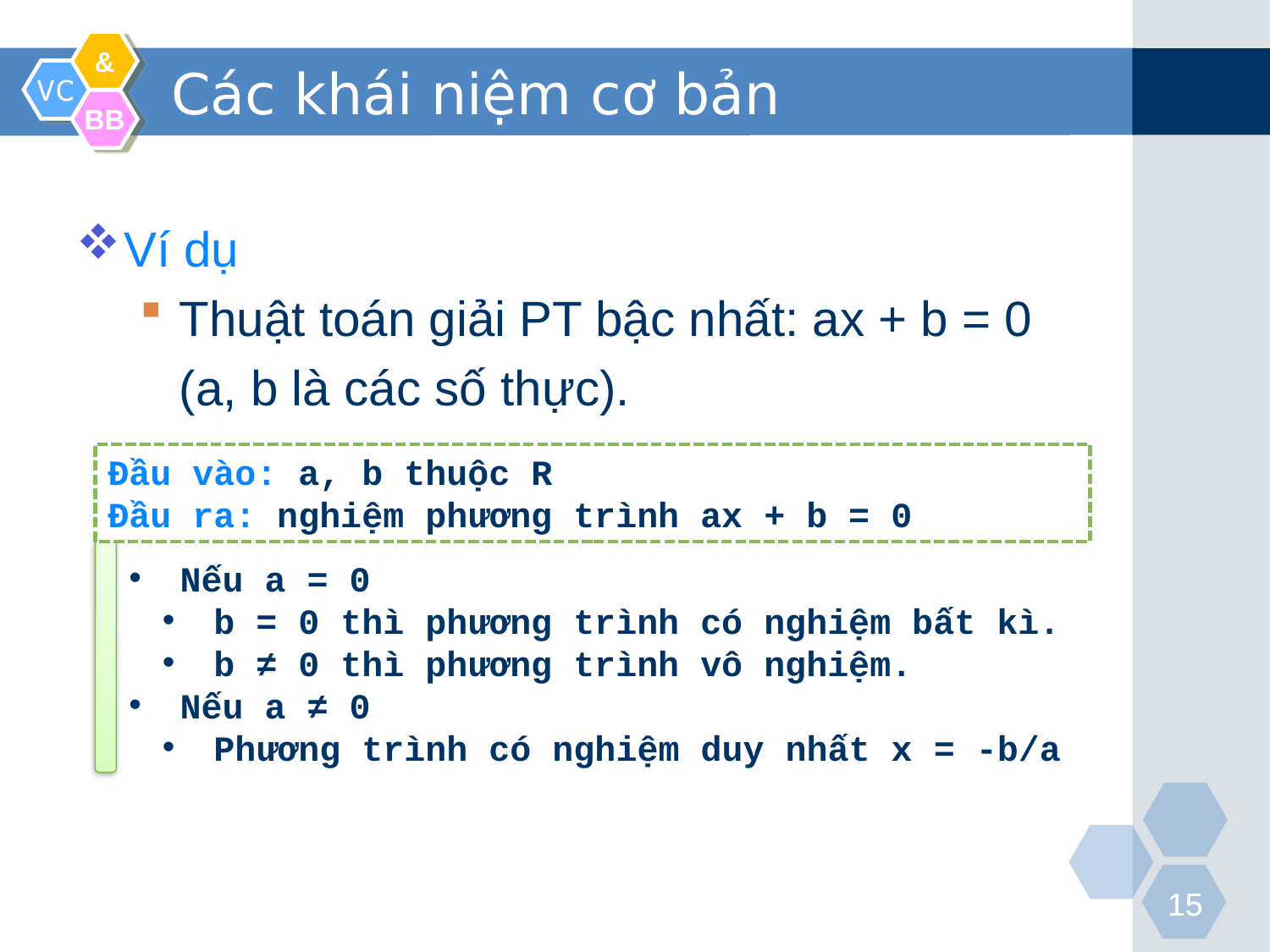

# Các khái niệm cơ bản
Ví dụ
Thuật toán giải PT bậc nhất: ax + b = 0
	(a, b là các số thực).
Đầu vào: a, b thuộc R
Đầu ra: nghiệm phương trình ax + b = 0

 Nếu a = 0
 b = 0 thì phương trình có nghiệm bất kì.
 b ≠ 0 thì phương trình vô nghiệm.
 Nếu a ≠ 0
 Phương trình có nghiệm duy nhất x = -b/a